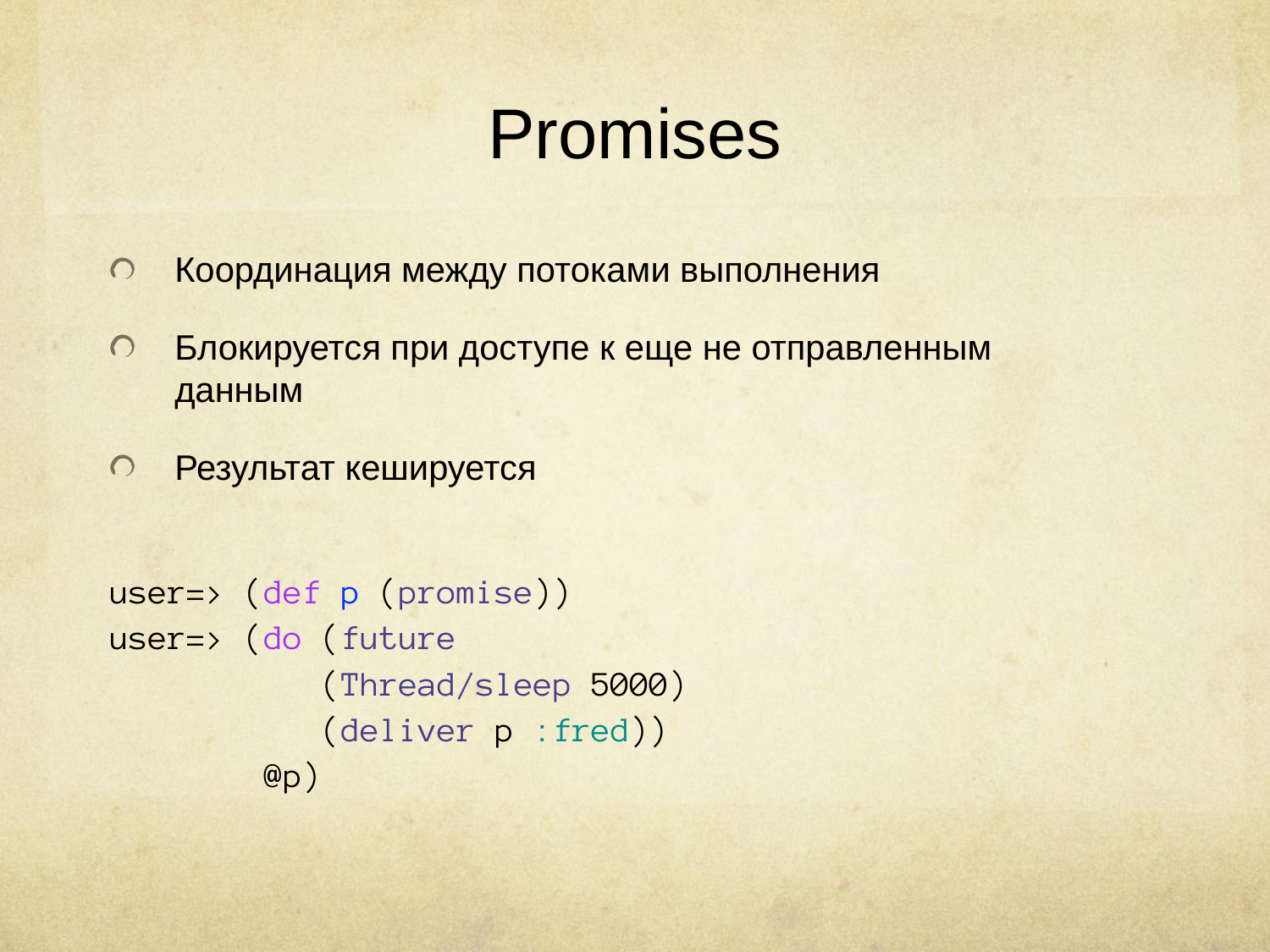

# Promises
Координация между потоками выполнения
Блокируется при доступе к еще не отправленным данным
Результат кешируется

user=> (def p (promise))
user=> (do (future
           (Thread/sleep 5000)
           (deliver p :fred))
        @p)